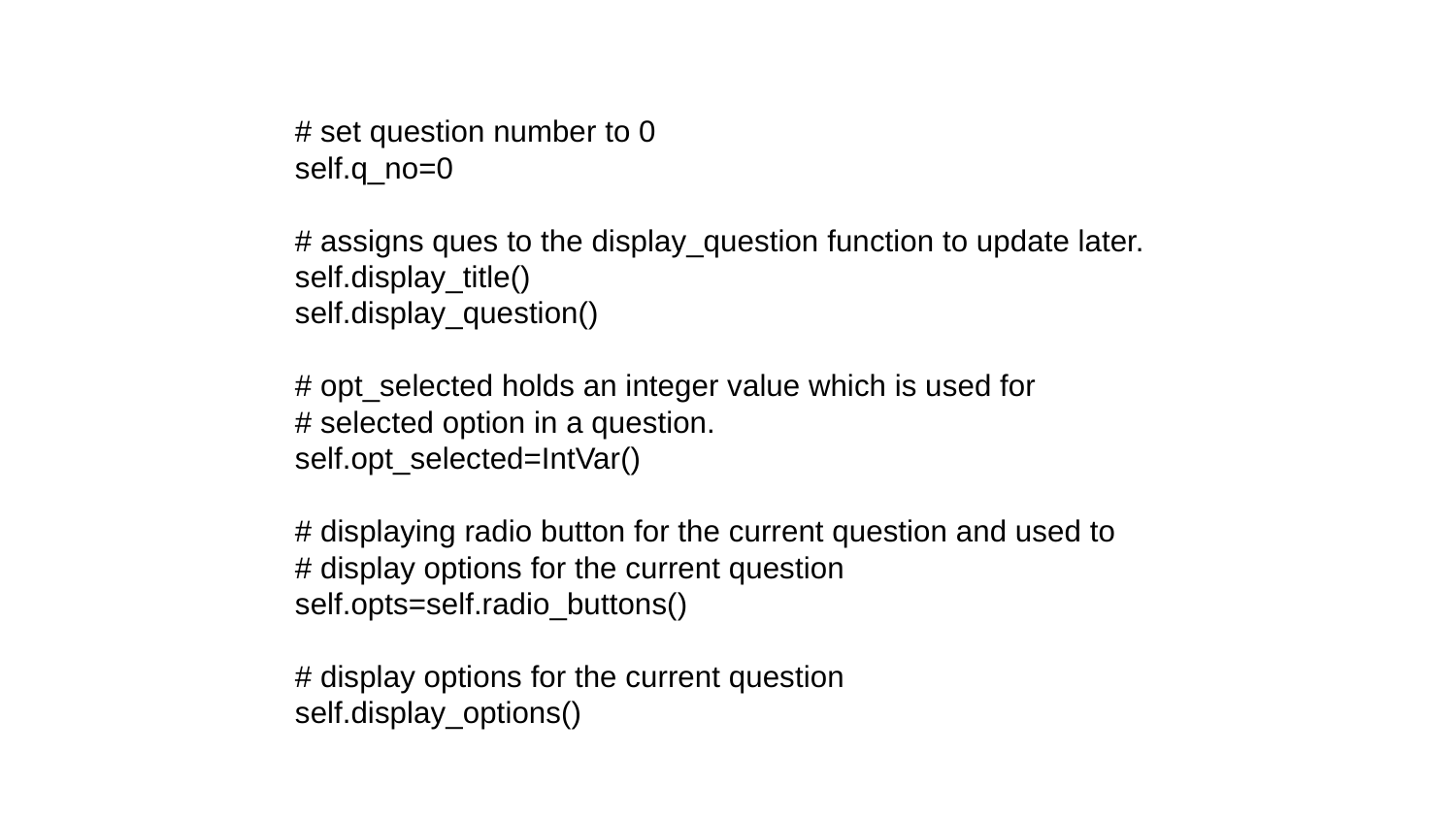

# set question number to 0
        self.q_no=0

        # assigns ques to the display_question function to update later.
        self.display_title()
        self.display_question()

        # opt_selected holds an integer value which is used for
        # selected option in a question.
        self.opt_selected=IntVar()

        # displaying radio button for the current question and used to
        # display options for the current question
        self.opts=self.radio_buttons()

        # display options for the current question
        self.display_options()